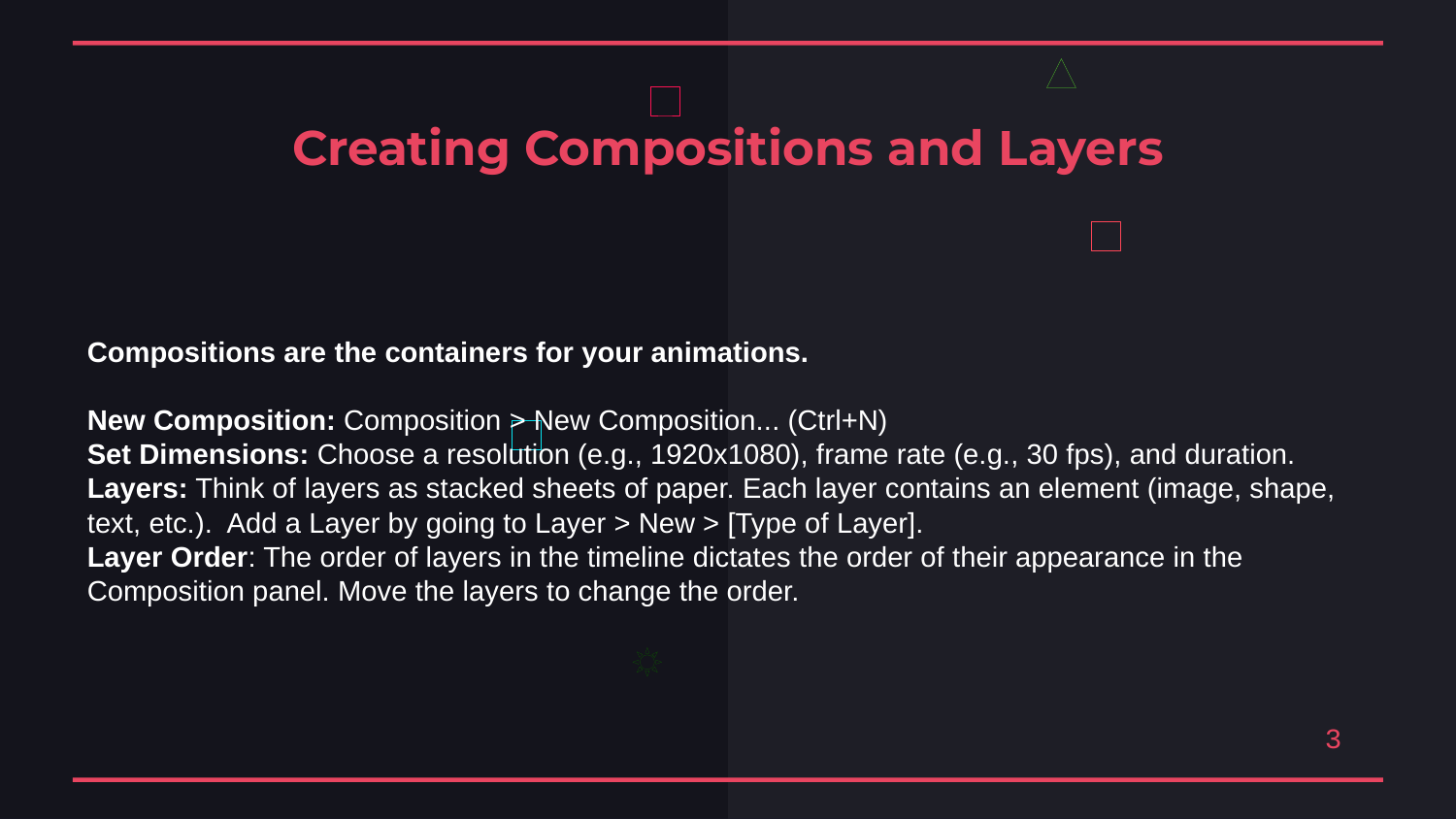

Creating Compositions and Layers

Compositions are the containers for your animations.

New Composition: Composition > New Composition... (Ctrl+N)
Set Dimensions: Choose a resolution (e.g., 1920x1080), frame rate (e.g., 30 fps), and duration.
Layers: Think of layers as stacked sheets of paper. Each layer contains an element (image, shape, text, etc.).  Add a Layer by going to Layer > New > [Type of Layer].
Layer Order: The order of layers in the timeline dictates the order of their appearance in the Composition panel. Move the layers to change the order.

3